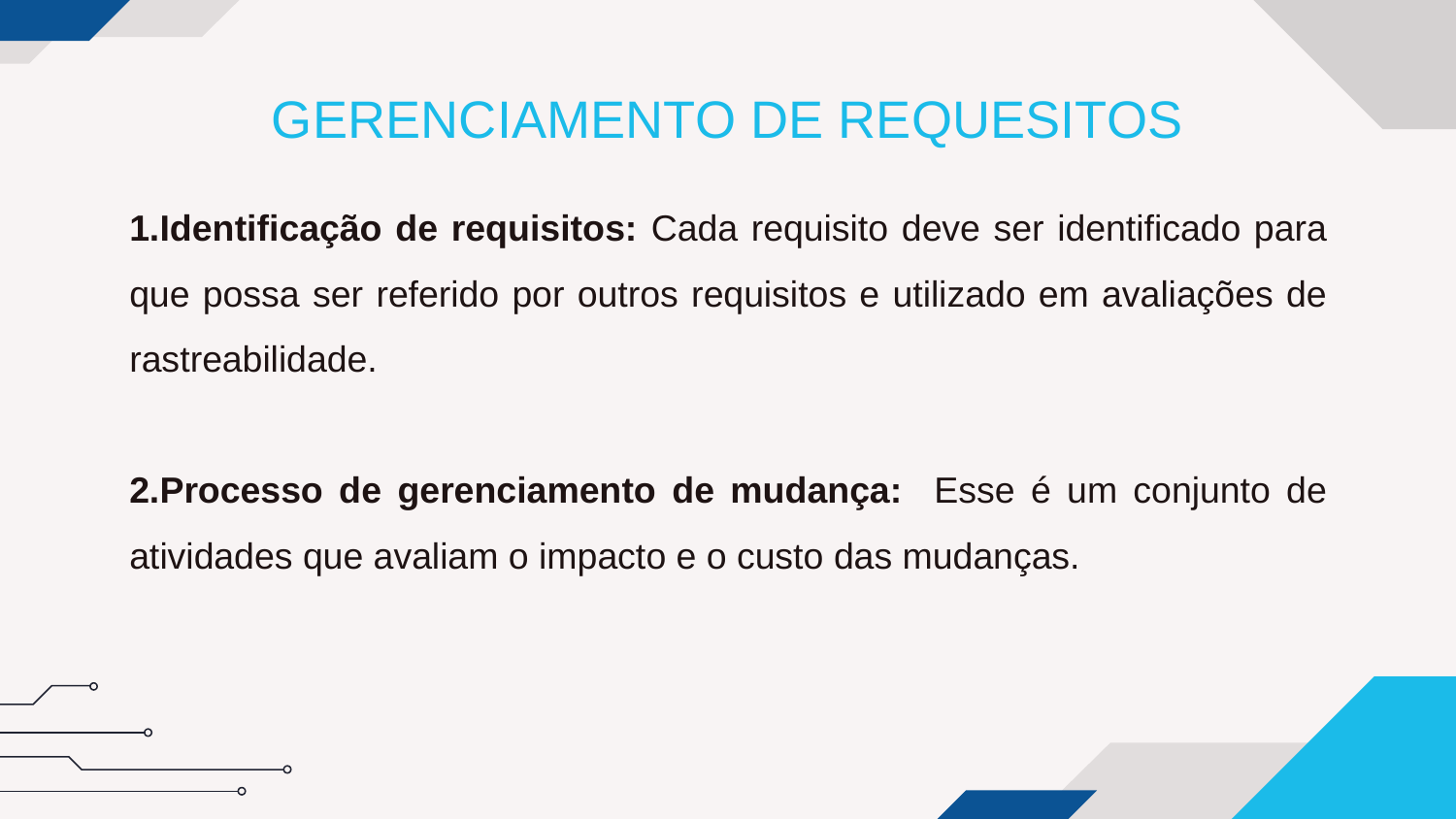

# GERENCIAMENTO DE REQUESITOS
1.Identificação de requisitos: Cada requisito deve ser identificado para que possa ser referido por outros requisitos e utilizado em avaliações de rastreabilidade.

2.Processo de gerenciamento de mudança:  Esse é um conjunto de atividades que avaliam o impacto e o custo das mudanças.

69